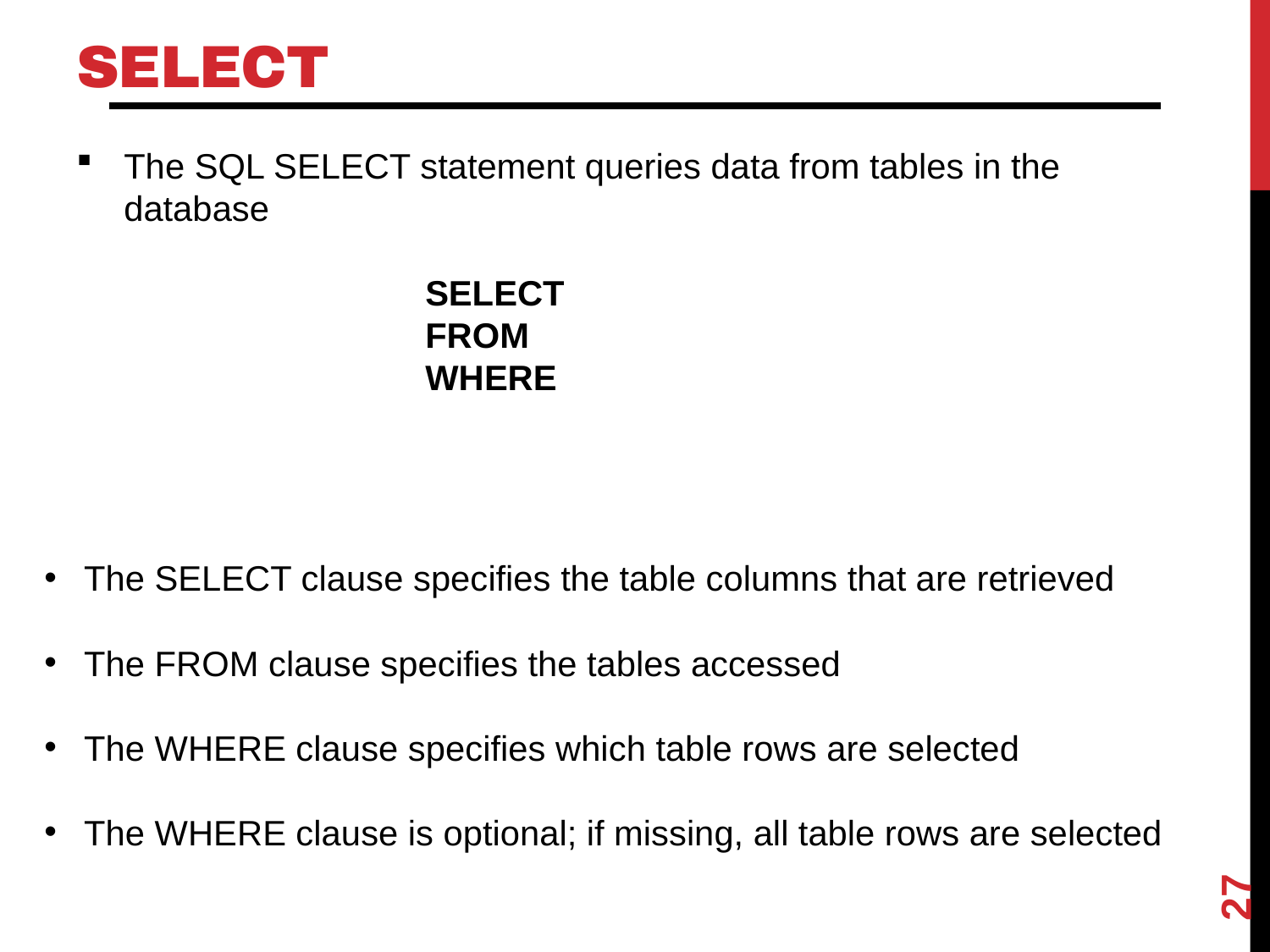

# SELECT
The SQL SELECT statement queries data from tables in the database

SELECT
FROM
WHERE

The SELECT clause specifies the table columns that are retrieved

The FROM clause specifies the tables accessed

The WHERE clause specifies which table rows are selected

The WHERE clause is optional; if missing, all table rows are selected

27